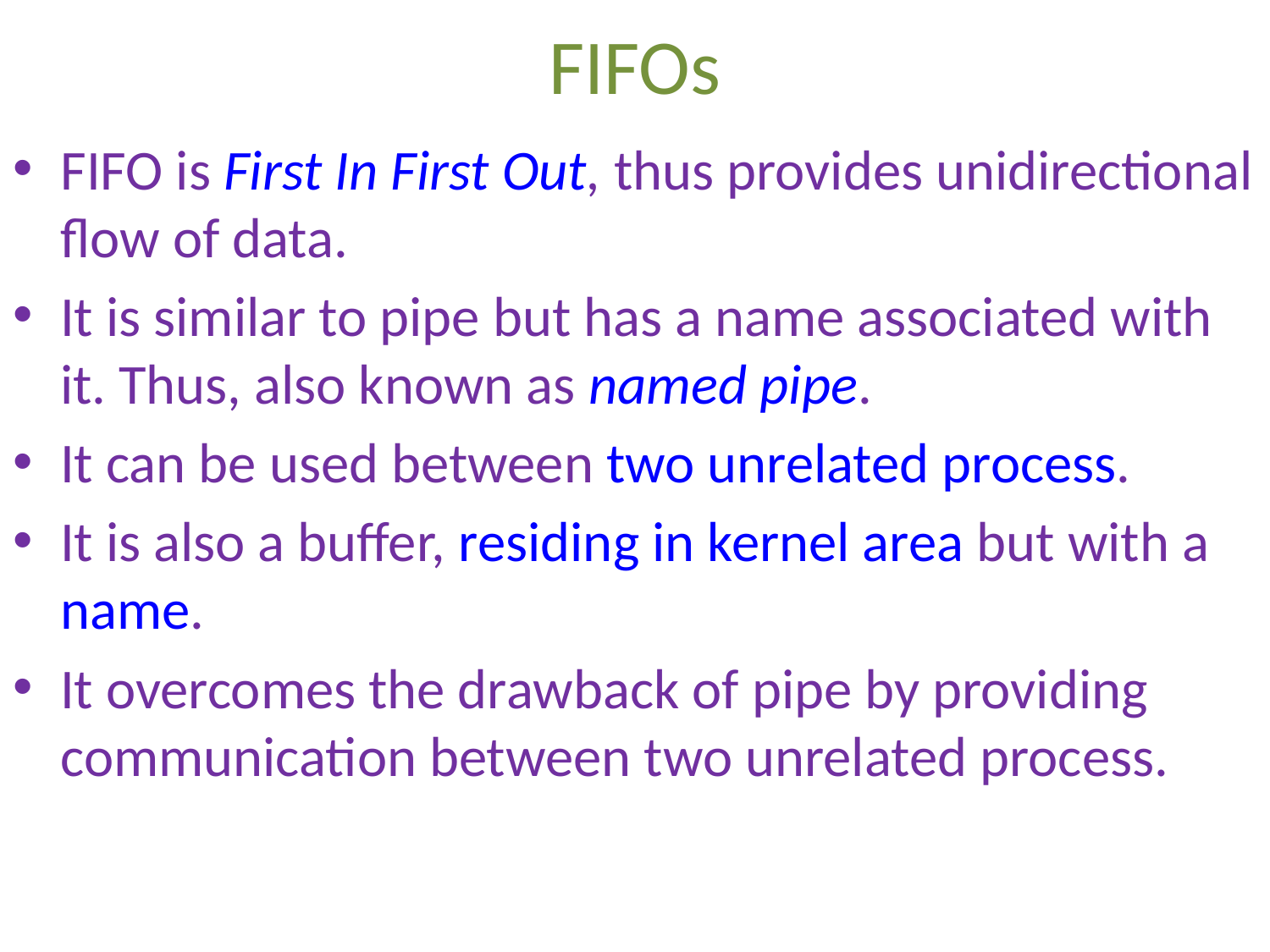

# FIFOs
FIFO is First In First Out, thus provides unidirectional flow of data.
It is similar to pipe but has a name associated with it. Thus, also known as named pipe.
It can be used between two unrelated process.
It is also a buffer, residing in kernel area but with a name.
It overcomes the drawback of pipe by providing communication between two unrelated process.